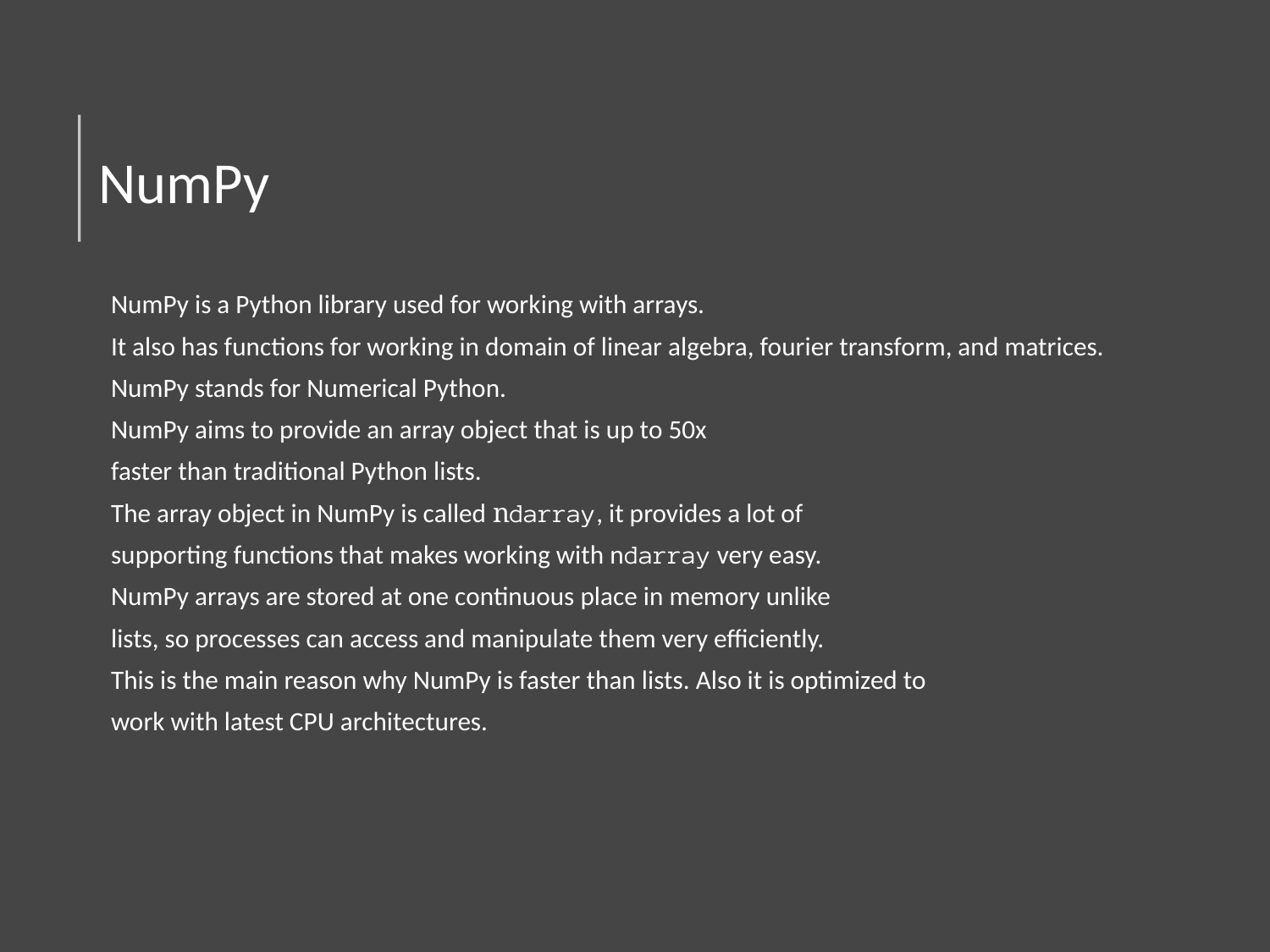

# NumPy
NumPy is a Python library used for working with arrays.
It also has functions for working in domain of linear algebra, fourier transform, and matrices.
NumPy stands for Numerical Python.
NumPy aims to provide an array object that is up to 50x
faster than traditional Python lists.
The array object in NumPy is called ndarray, it provides a lot of
supporting functions that makes working with ndarray very easy.
NumPy arrays are stored at one continuous place in memory unlike
lists, so processes can access and manipulate them very efficiently.
This is the main reason why NumPy is faster than lists. Also it is optimized to
work with latest CPU architectures.